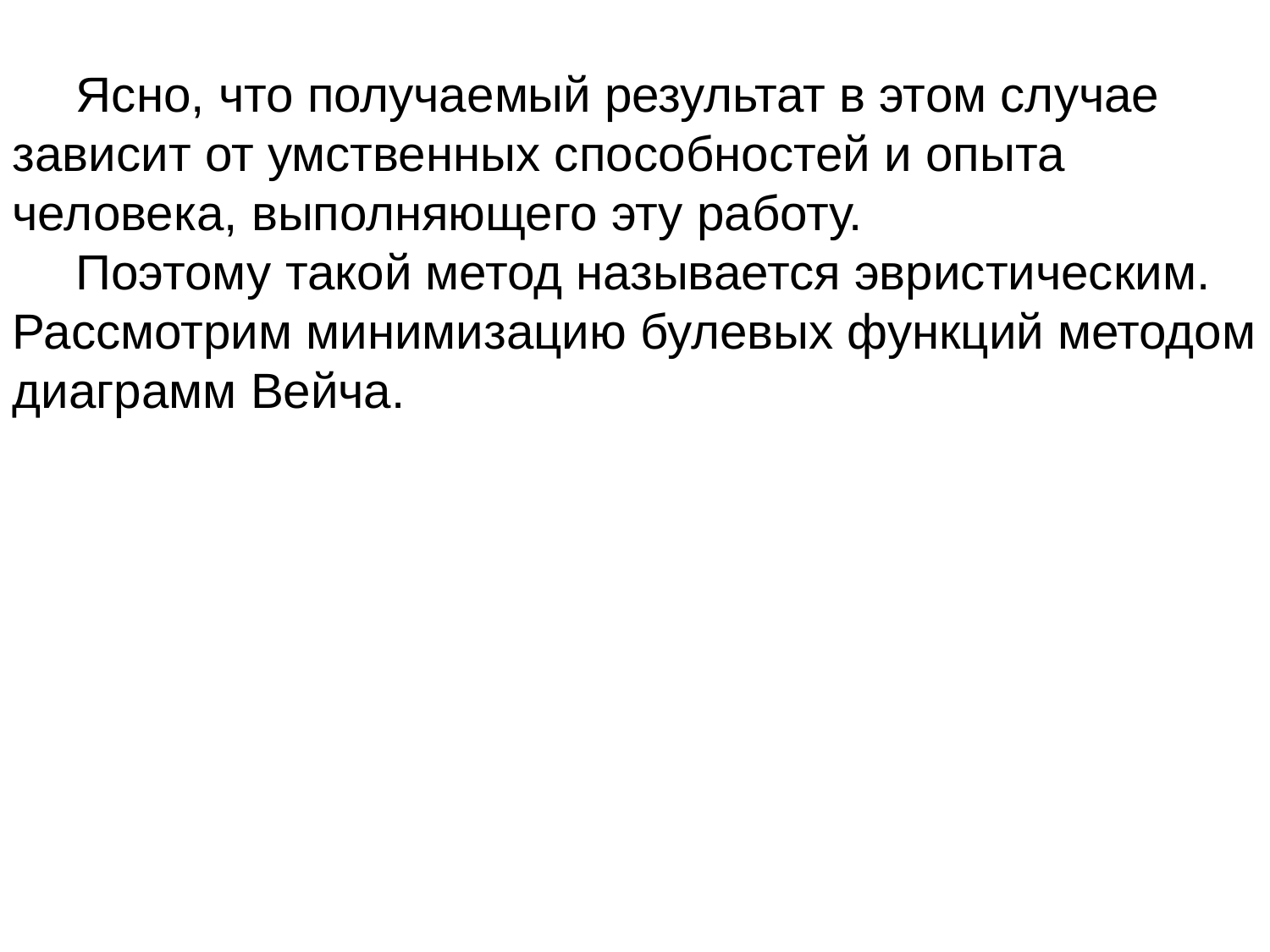

Ясно, что получаемый результат в этом случае зависит от умственных способностей и опыта человека, выполняющего эту работу.
Поэтому такой метод называется эвристическим. Рассмотрим минимизацию булевых функций методом диаграмм Вейча.